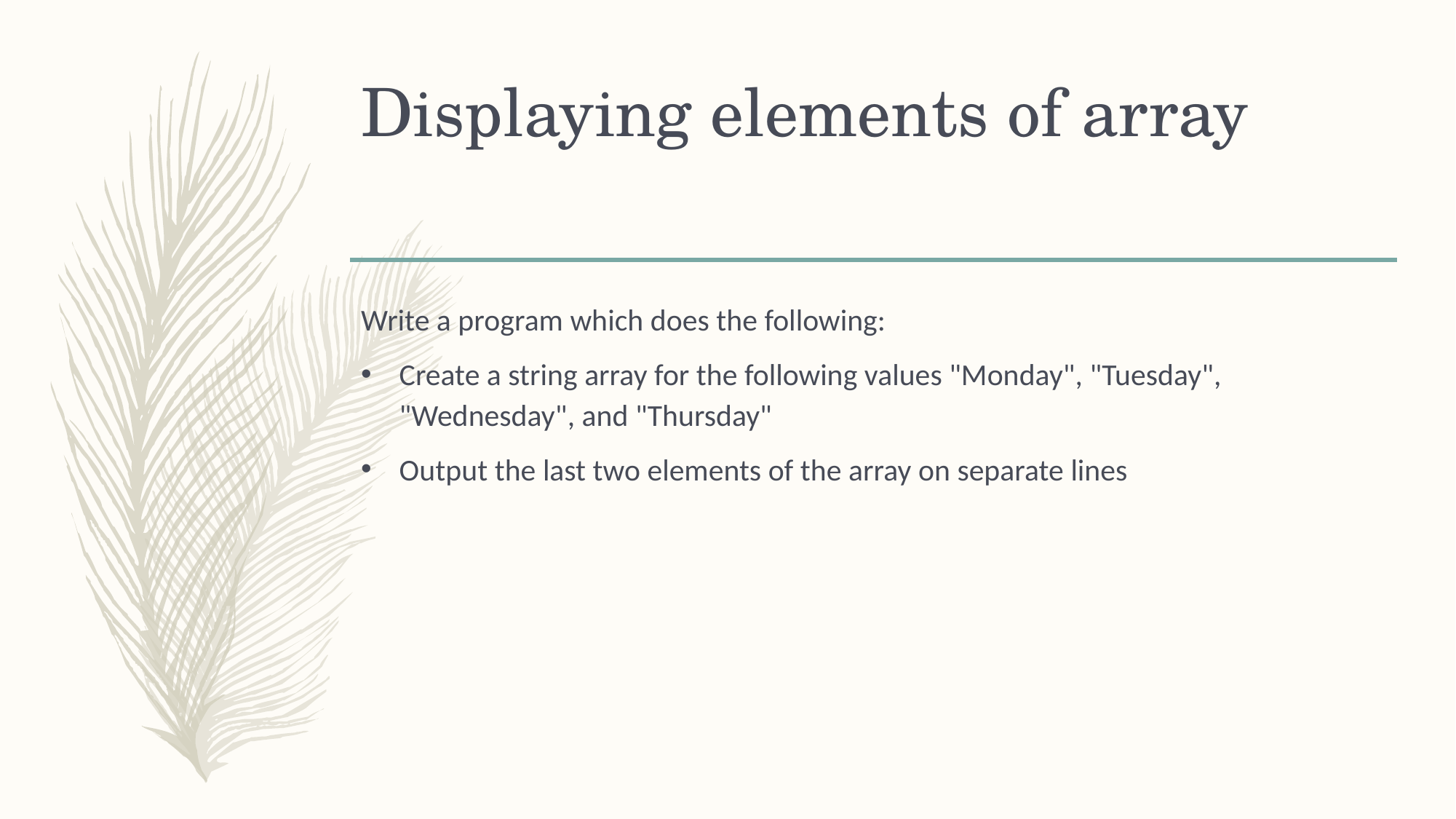

# Displaying elements of array
Write a program which does the following:
Create a string array for the following values "Monday", "Tuesday", "Wednesday", and "Thursday"
Output the last two elements of the array on separate lines